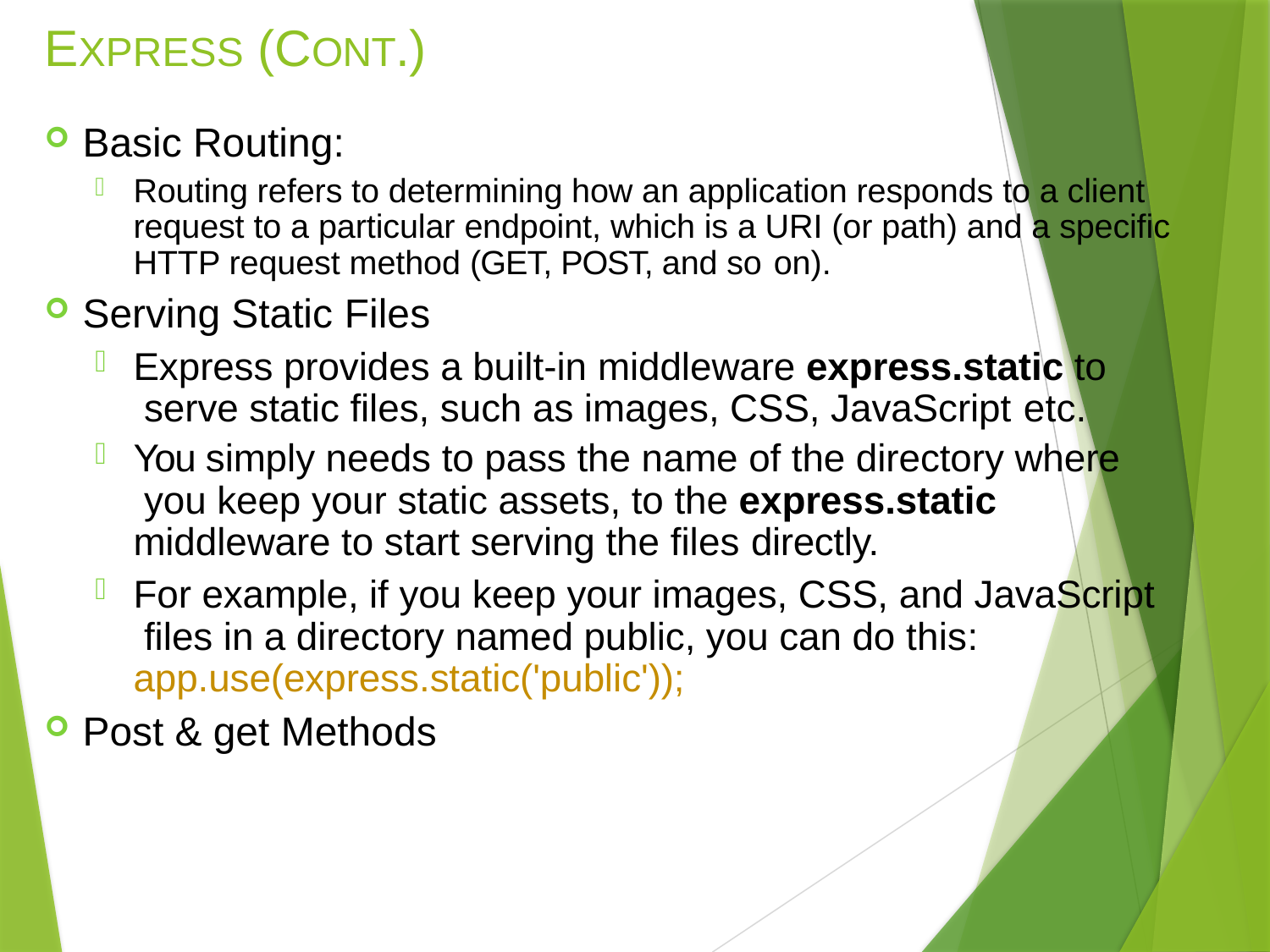

# EXPRESS (CONT.)
Basic Routing:
Routing refers to determining how an application responds to a client  request to a particular endpoint, which is a URI (or path) and a specific  HTTP request method (GET, POST, and so on).
Serving Static Files
Express provides a built-in middleware express.static to  serve static files, such as images, CSS, JavaScript etc.
You simply needs to pass the name of the directory where  you keep your static assets, to the express.static  middleware to start serving the files directly.
For example, if you keep your images, CSS, and JavaScript  files in a directory named public, you can do this:  app.use(express.static('public'));
Post & get Methods